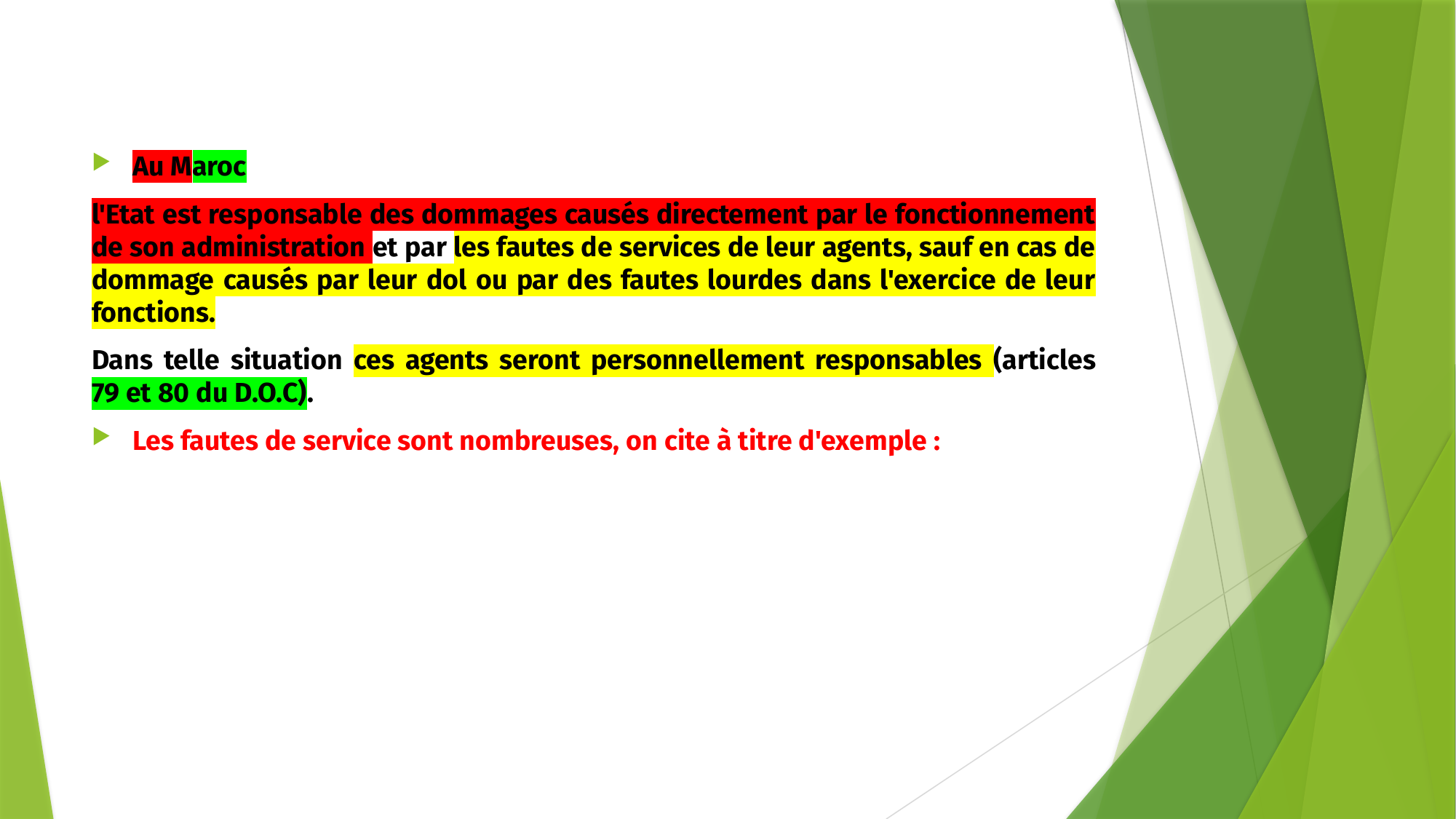

#
Au Maroc
l'Etat est responsable des dommages causés directement par le fonctionnement de son administration et par les fautes de services de leur agents, sauf en cas de dommage causés par leur dol ou par des fautes lourdes dans l'exercice de leur fonctions.
Dans telle situation ces agents seront personnellement responsables (articles 79 et 80 du D.O.C).
Les fautes de service sont nombreuses, on cite à titre d'exemple :